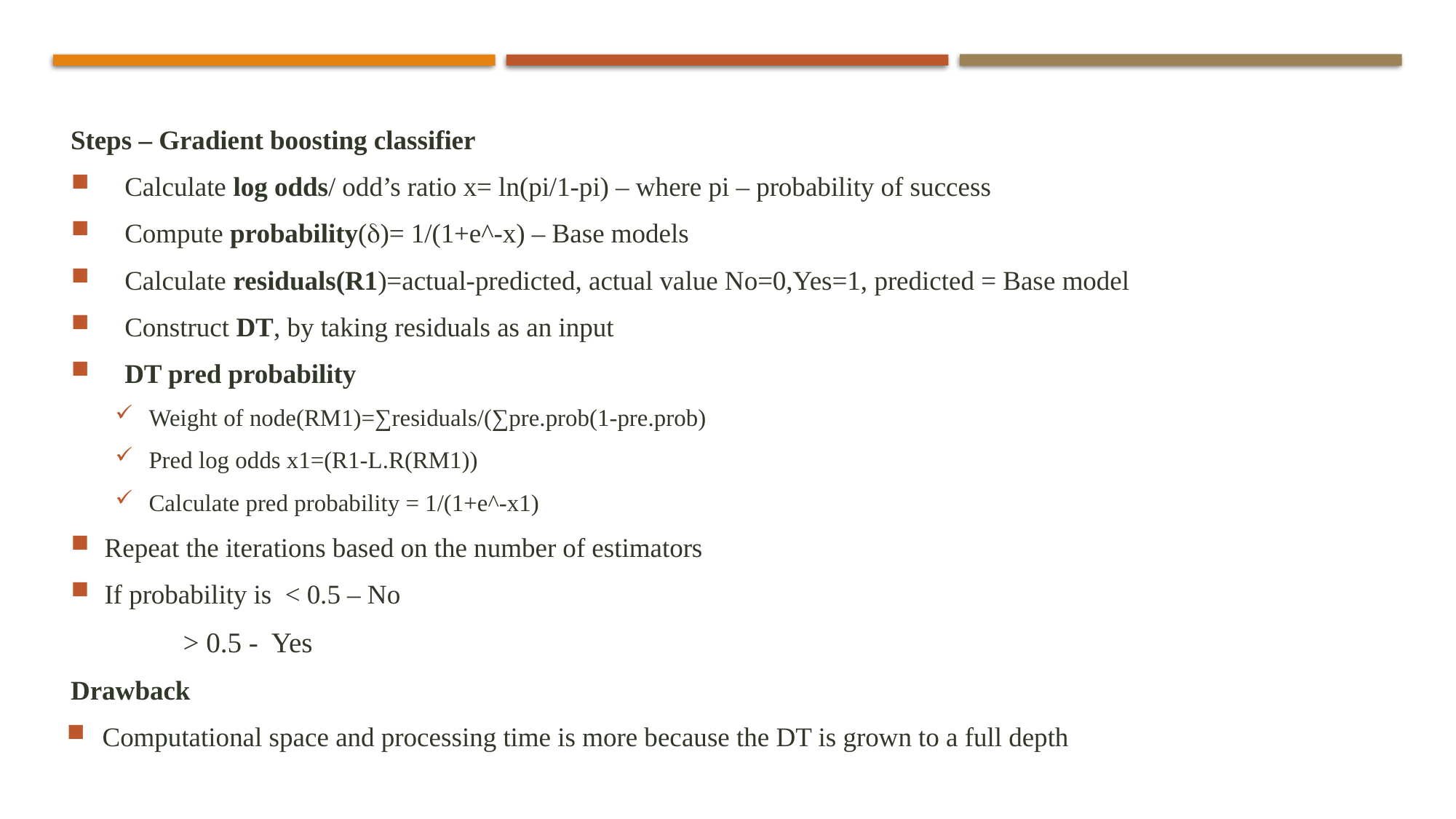

Steps – Gradient boosting classifier
Calculate log odds/ odd’s ratio x= ln(pi/1-pi) – where pi – probability of success
Compute probability(δ)= 1/(1+e^-x) – Base models
Calculate residuals(R1)=actual-predicted, actual value No=0,Yes=1, predicted = Base model
Construct DT, by taking residuals as an input
DT pred probability
Weight of node(RM1)=∑residuals/(∑pre.prob(1-pre.prob)
Pred log odds x1=(R1-L.R(RM1))
Calculate pred probability = 1/(1+e^-x1)
Repeat the iterations based on the number of estimators
If probability is  < 0.5 – No
			    > 0.5 -  Yes
Drawback
Computational space and processing time is more because the DT is grown to a full depth